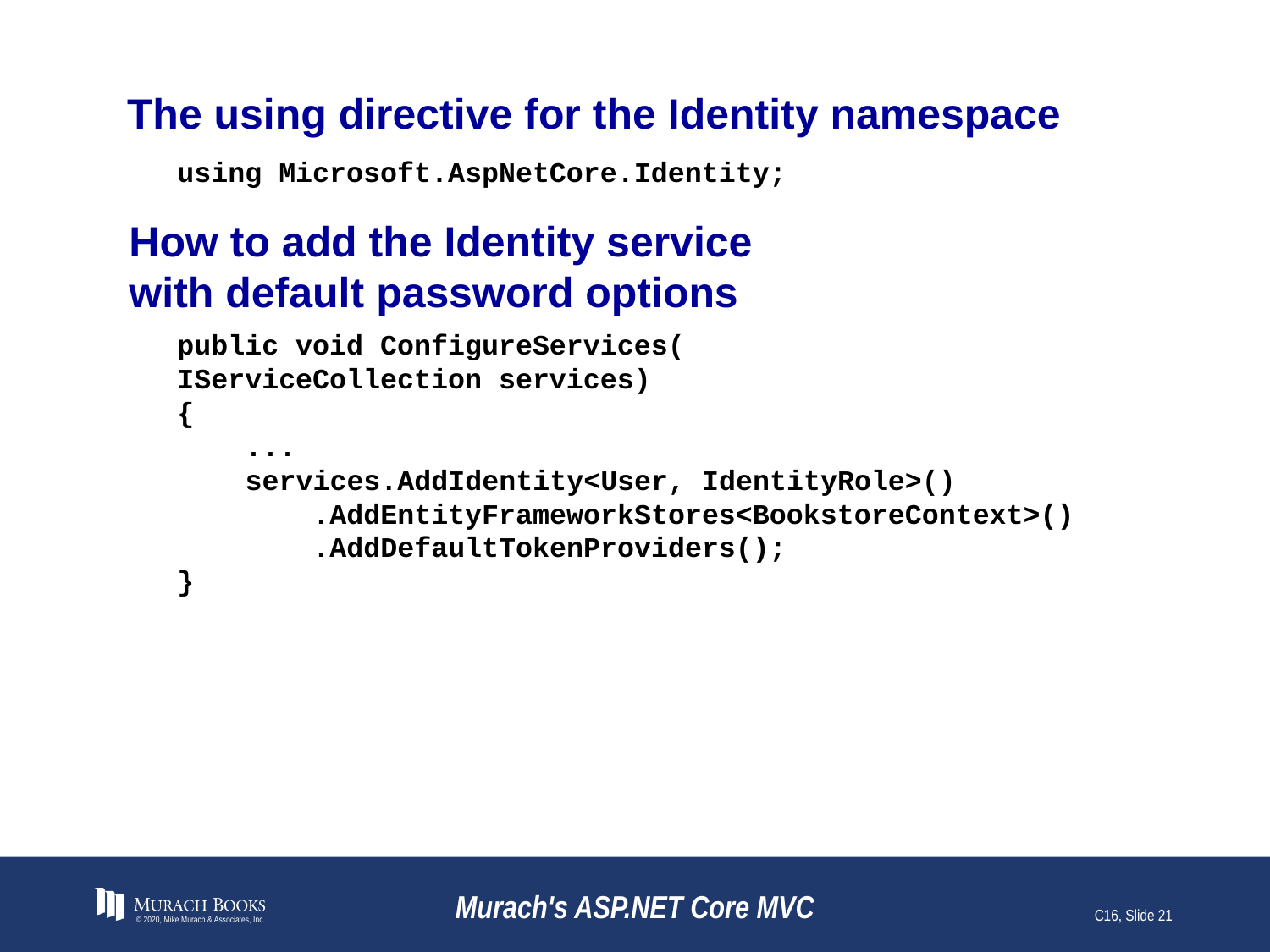

# The using directive for the Identity namespace
using Microsoft.AspNetCore.Identity;
How to add the Identity service
with default password options
public void ConfigureServices(
IServiceCollection services)
{
    ...
    services.AddIdentity<User, IdentityRole>()
        .AddEntityFrameworkStores<BookstoreContext>()
        .AddDefaultTokenProviders();
}

© 2020, Mike Murach & Associates, Inc.
Murach's ASP.NET Core MVC

C16, Slide 21